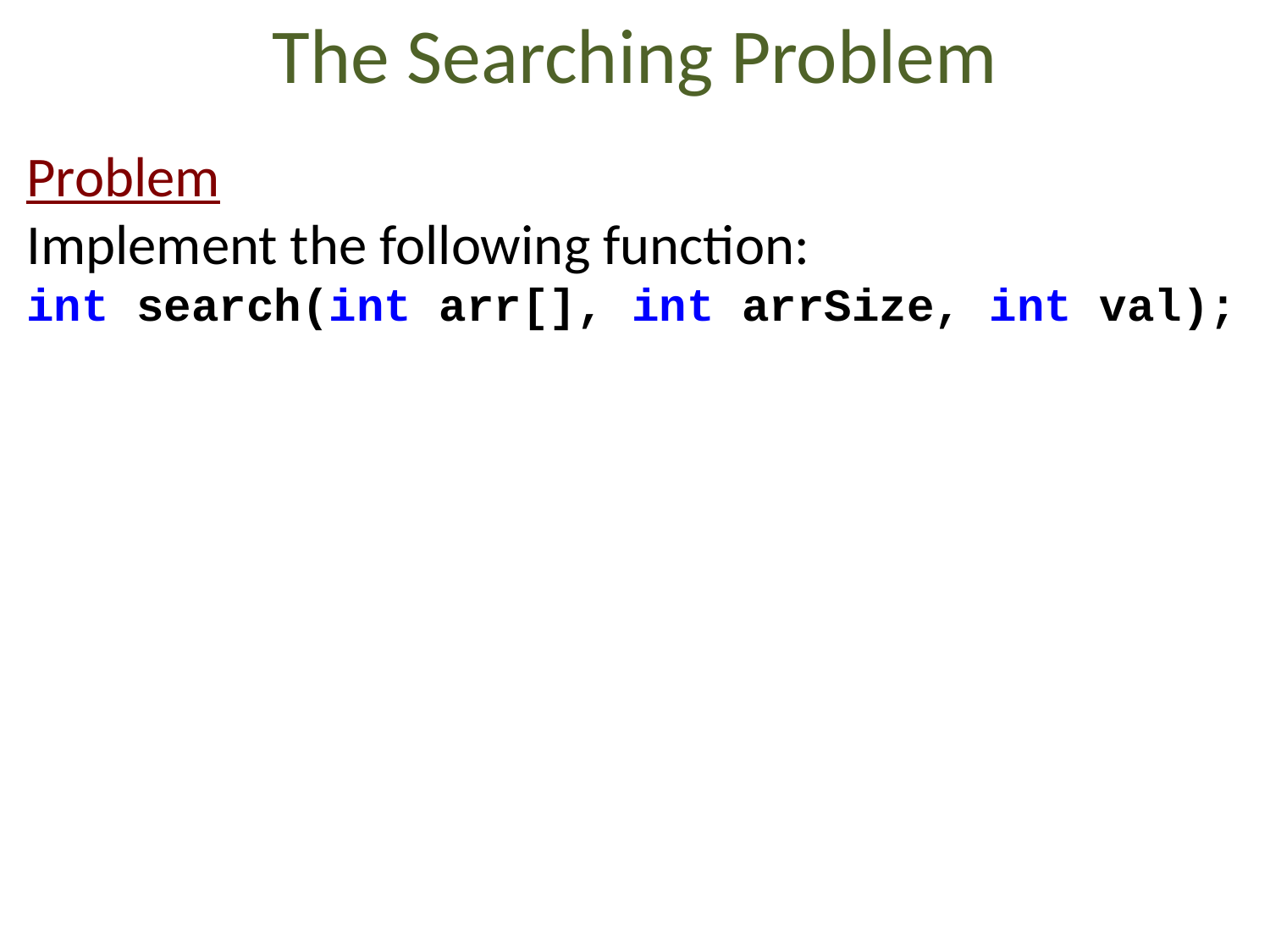

# The Searching Problem
Problem
Implement the following function:
int search(int arr[], int arrSize, int val);